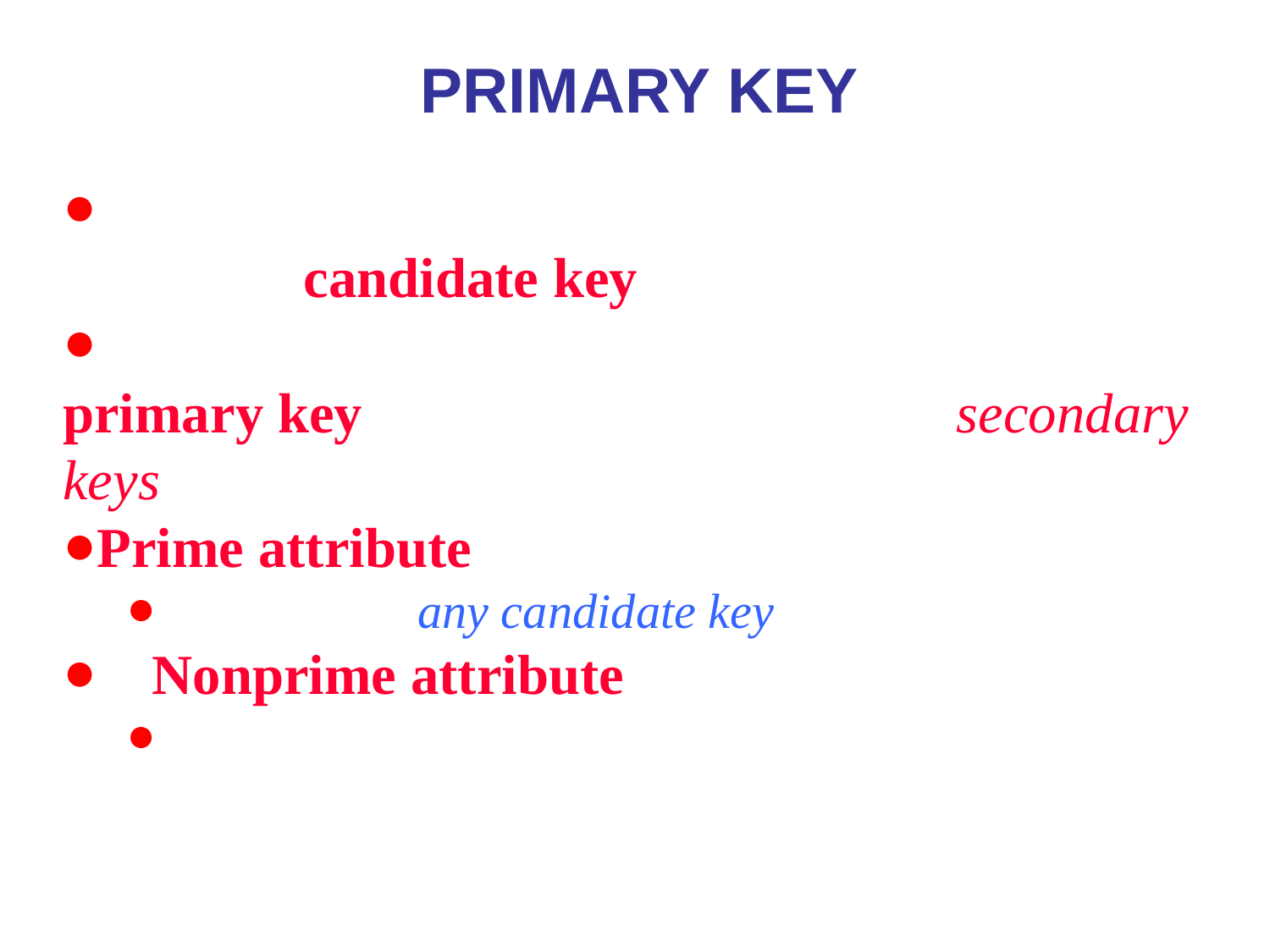

# Primary Key
If a relation schema has more than one key, each is called a candidate key.
One of the candidate keys is designated to be the primary key, and the others are called secondary keys.
Prime attribute
a member of any candidate key
A Nonprime attribute is not a prime attribute
that is, it is not a member of any candidate key
*